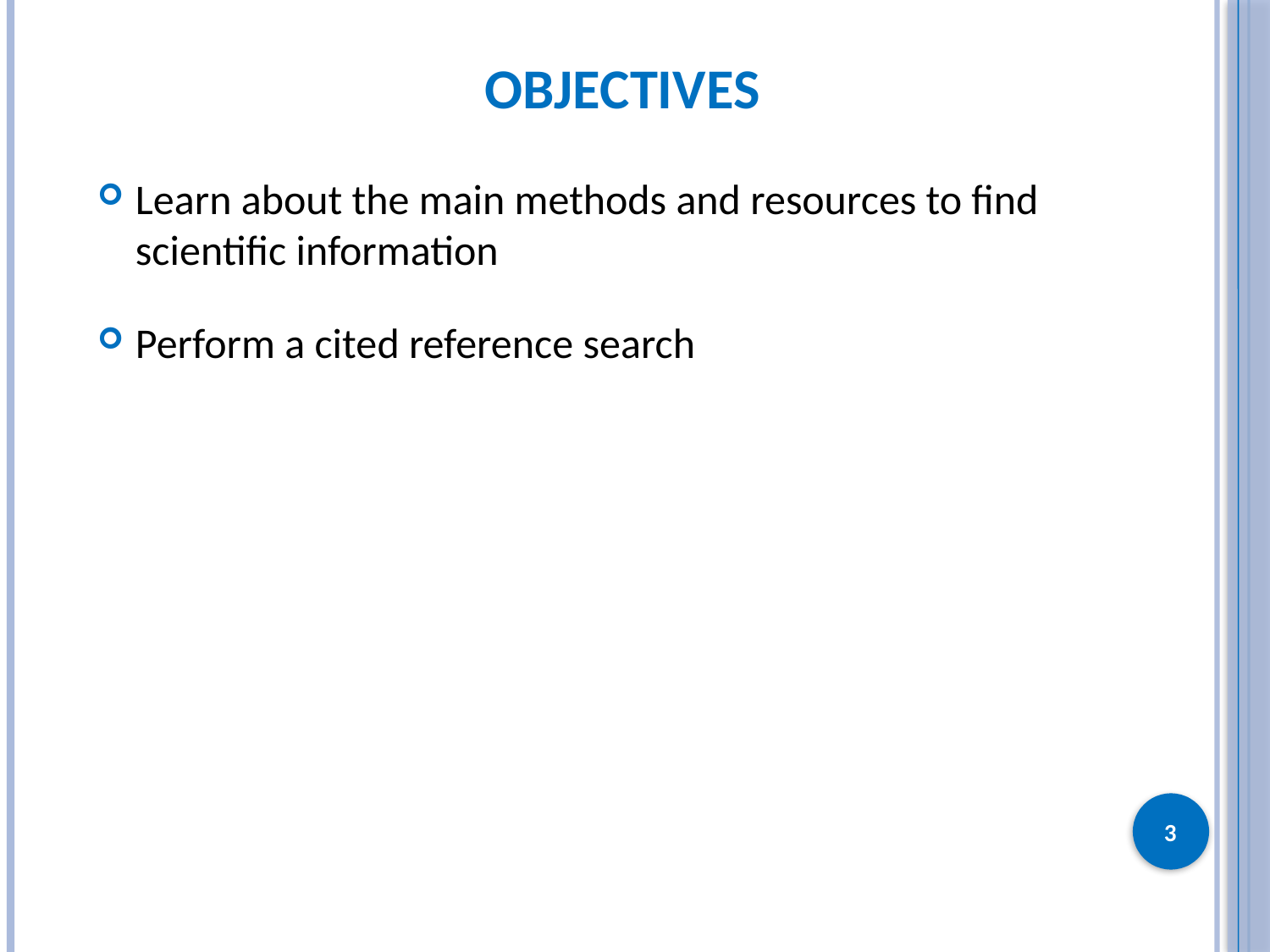

# Objectives
Learn about the main methods and resources to find scientific information
Perform a cited reference search
3